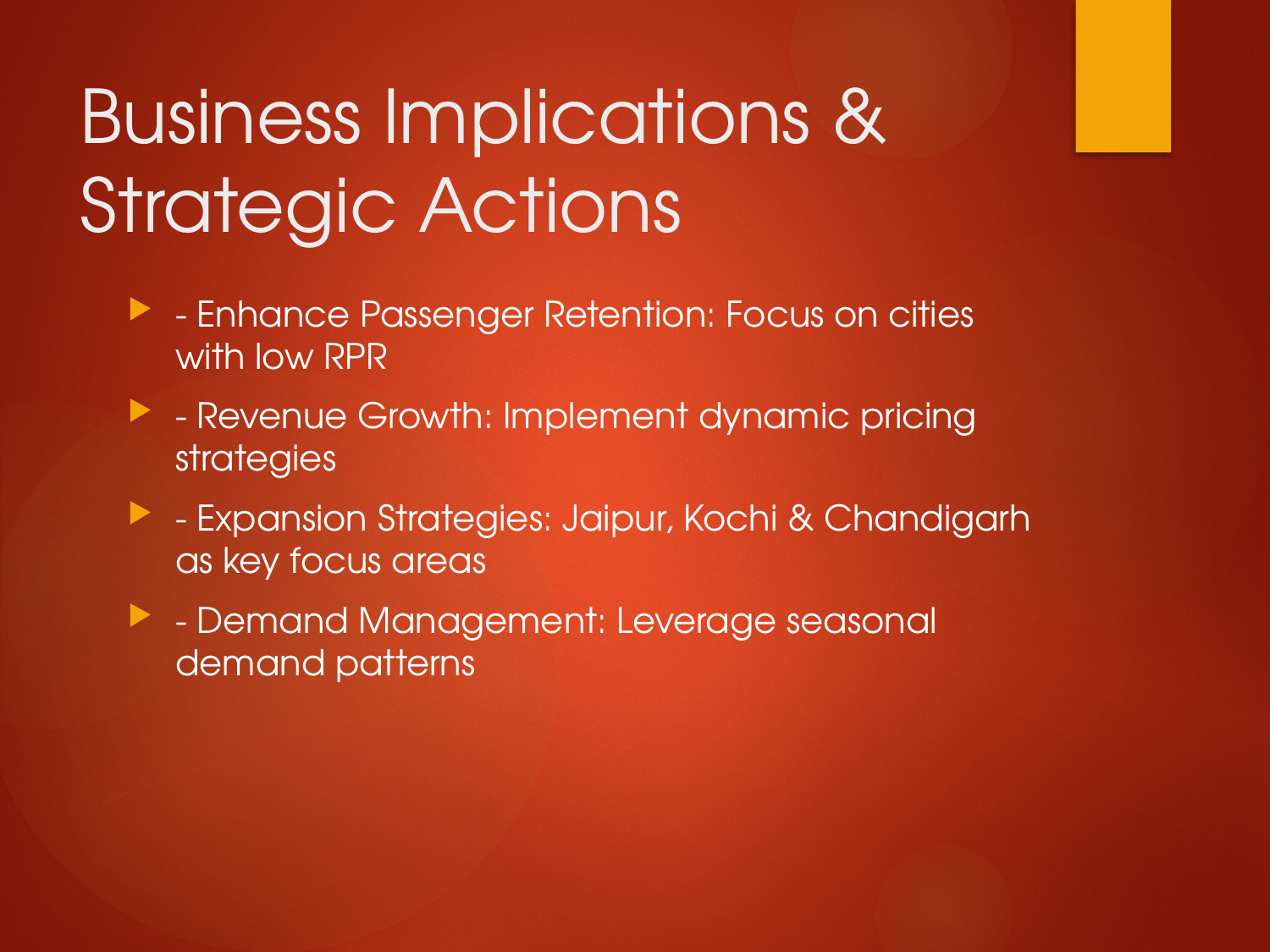

# Business Implications & Strategic Actions
- Enhance Passenger Retention: Focus on cities with low RPR
- Revenue Growth: Implement dynamic pricing strategies
- Expansion Strategies: Jaipur, Kochi & Chandigarh as key focus areas
- Demand Management: Leverage seasonal demand patterns